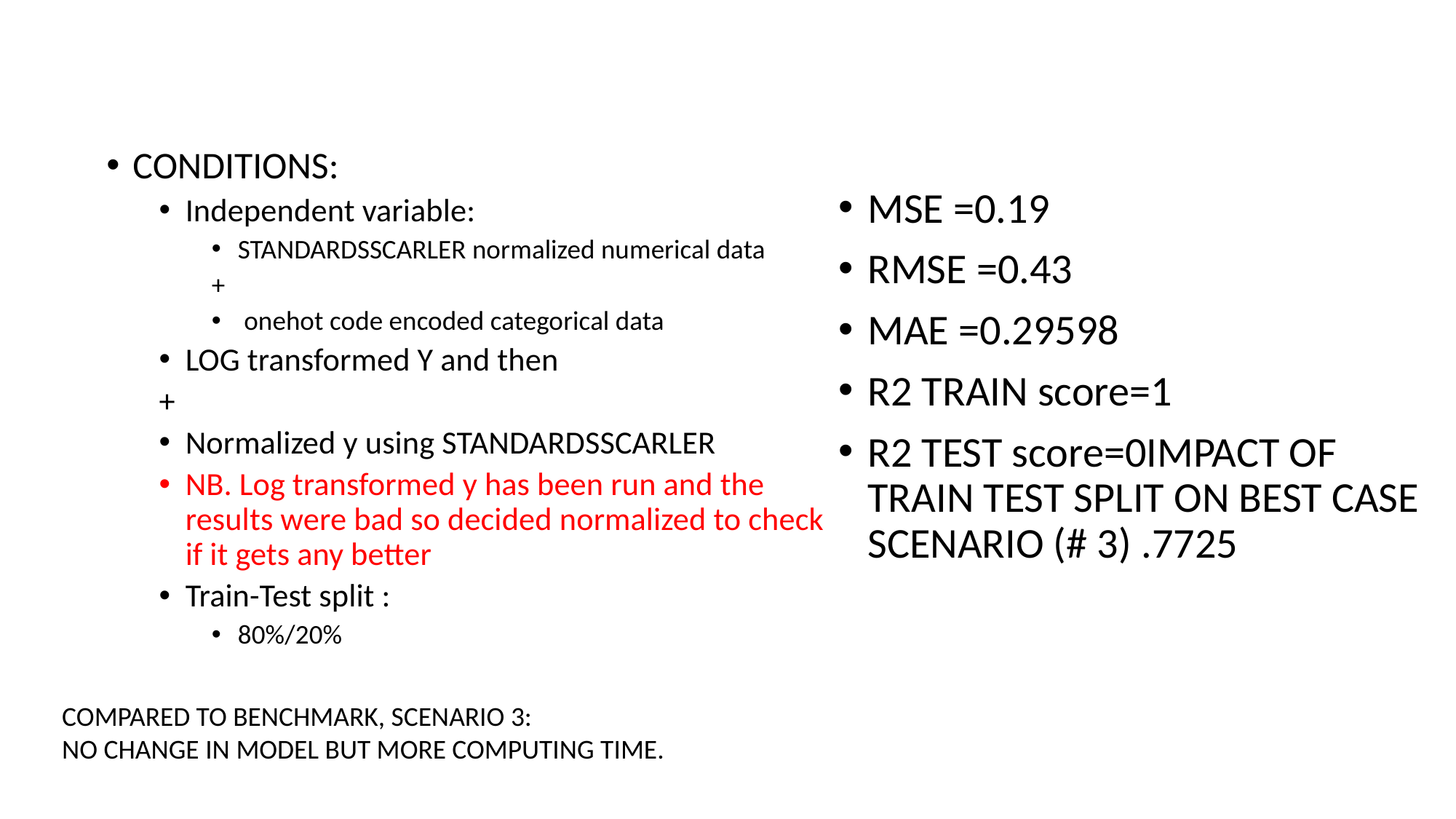

#
CONDITIONS:
Independent variable:
STANDARDSSCARLER normalized numerical data
		+
 onehot code encoded categorical data
LOG transformed Y and then
		+
Normalized y using STANDARDSSCARLER
NB. Log transformed y has been run and the results were bad so decided normalized to check if it gets any better
Train-Test split :
80%/20%

MSE =0.19
RMSE =0.43
MAE =0.29598
R2 TRAIN score=1
R2 TEST score=0IMPACT OF TRAIN TEST SPLIT ON BEST CASE SCENARIO (# 3) .7725
COMPARED TO BENCHMARK, SCENARIO 3:
NO CHANGE IN MODEL BUT MORE COMPUTING TIME.